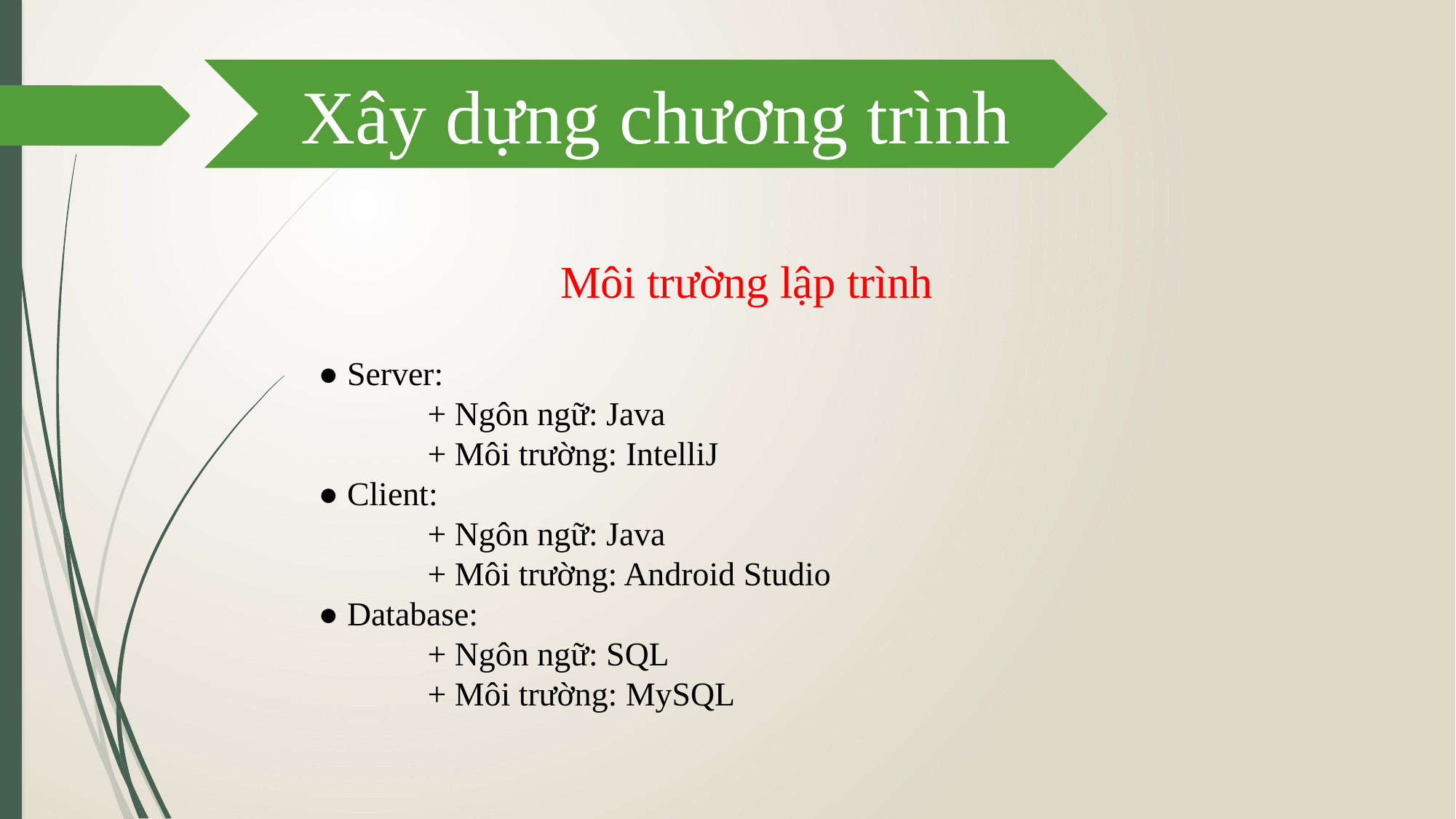

Xây dựng chương trình
Môi trường lập trình
● Server:
	+ Ngôn ngữ: Java
	+ Môi trường: IntelliJ
● Client:
	+ Ngôn ngữ: Java
	+ Môi trường: Android Studio
● Database:
	+ Ngôn ngữ: SQL
	+ Môi trường: MySQL